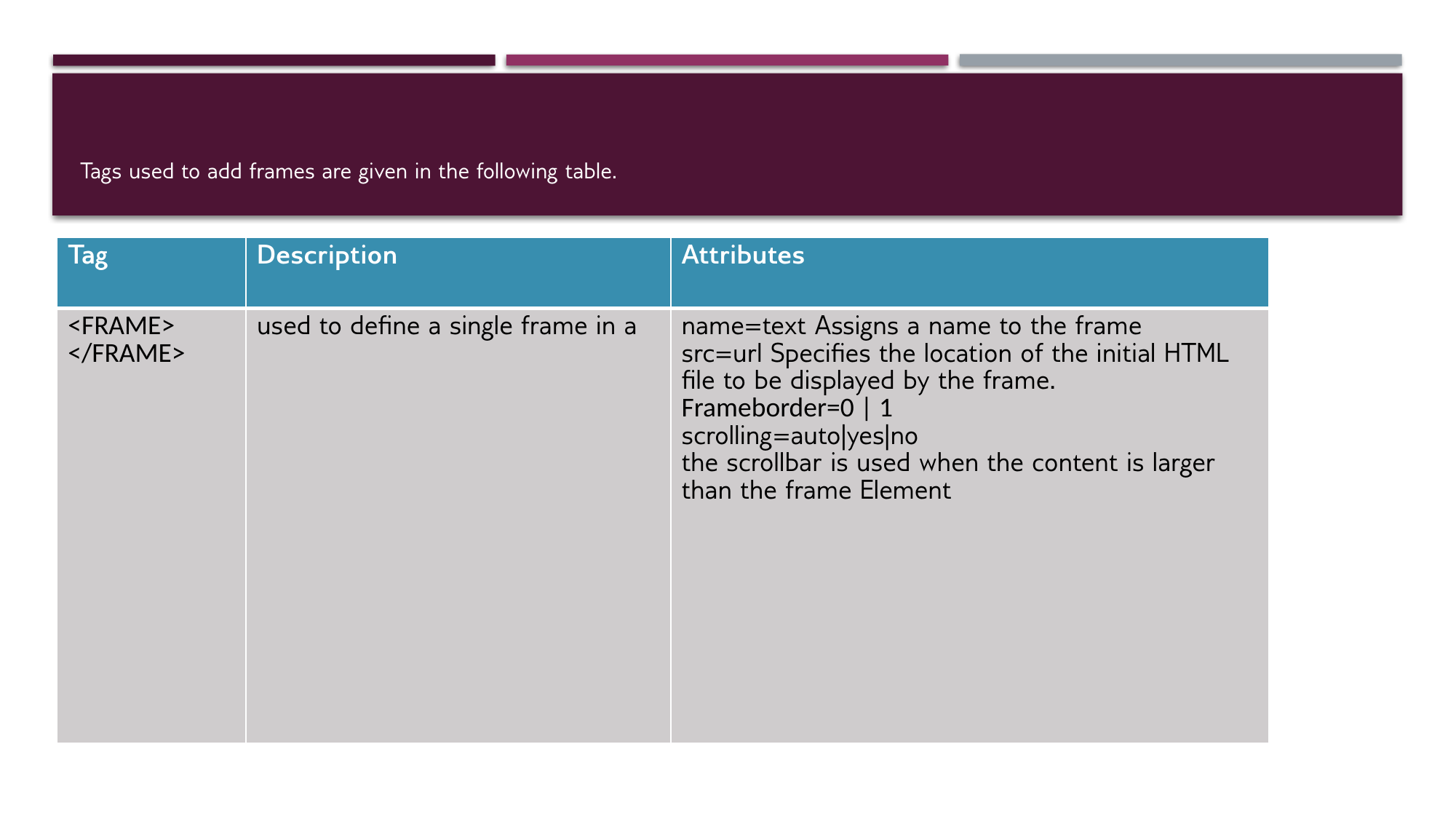

# Tags used to add frames are given in the following table.
| Tag | Description | Attributes |
| --- | --- | --- |
| <FRAME> </FRAME> | used to define a single frame in a | name=text Assigns a name to the frame src=url Specifies the location of the initial HTML file to be displayed by the frame. Frameborder=0 | 1 scrolling=auto|yes|no the scrollbar is used when the content is larger than the frame Element |